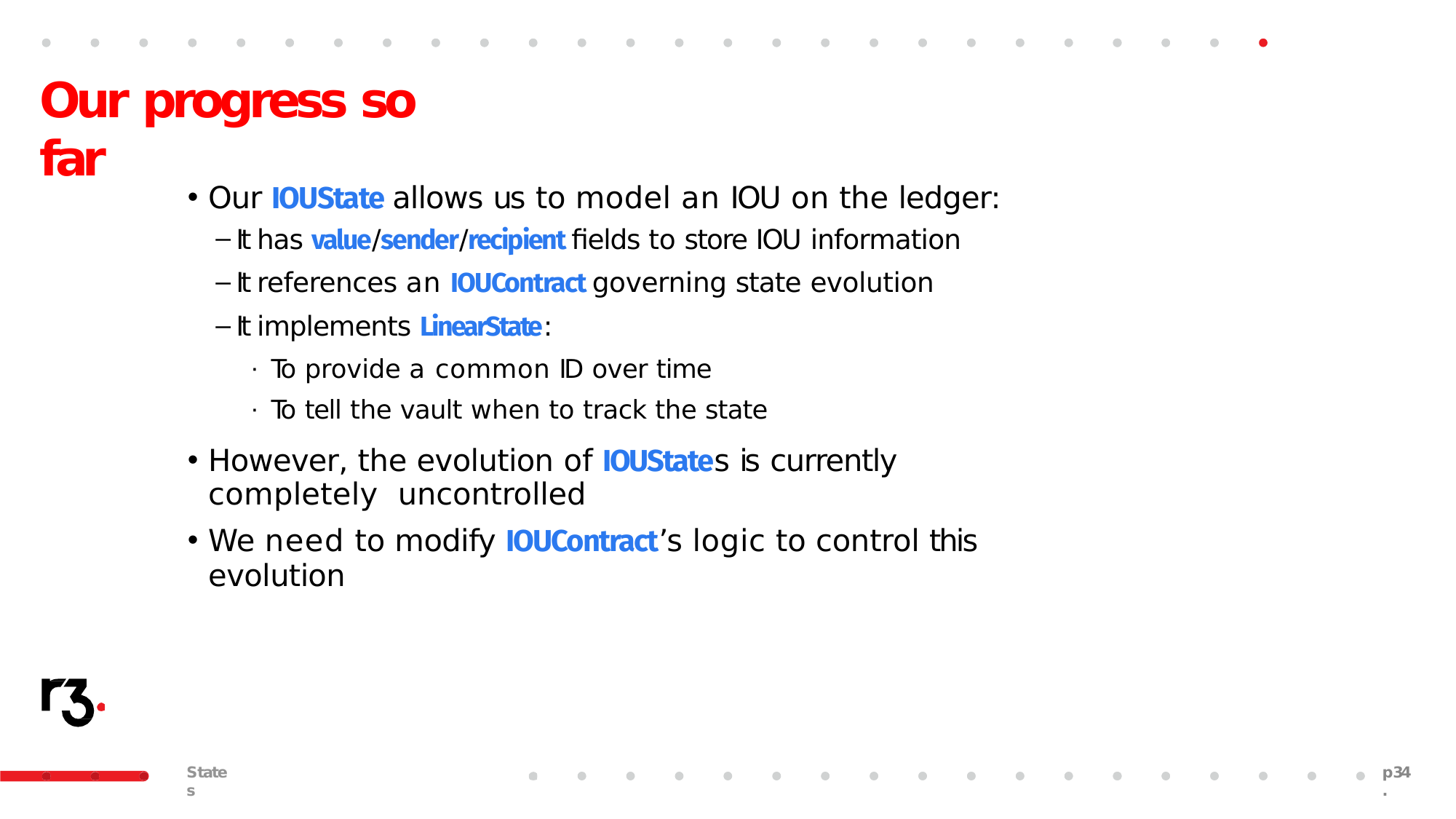

# Our progress so far
Our IOUState allows us to model an IOU on the ledger:
It has value/sender/recipient fields to store IOU information
It references an IOUContract governing state evolution
It implements LinearState:
To provide a common ID over time
To tell the vault when to track the state
However, the evolution of IOUStates is currently completely  uncontrolled
We need to modify IOUContract’s logic to control this
evolution
States
p34.